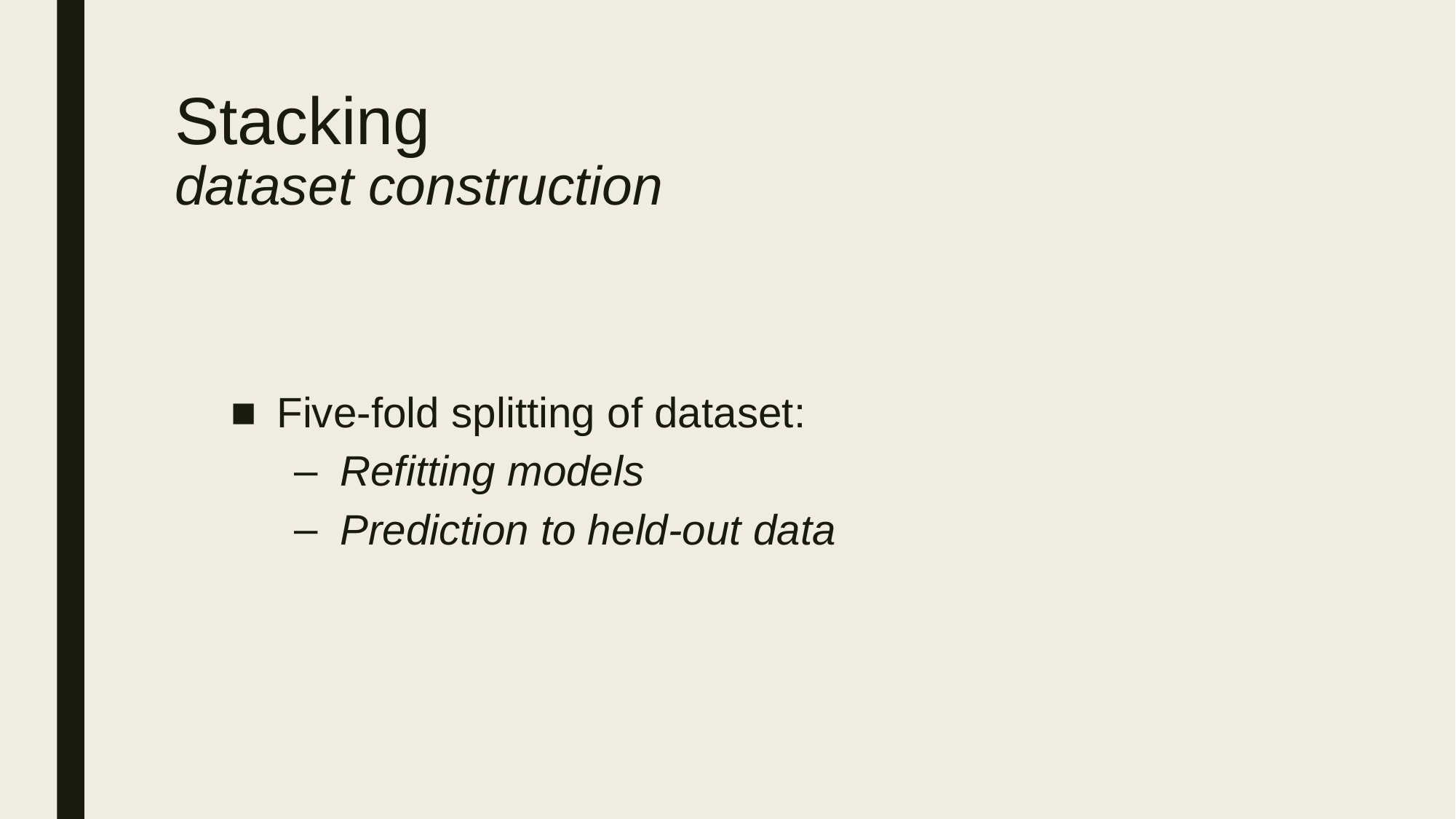

# Stacking dataset construction

Five-fold splitting of dataset:
Refitting models
Prediction to held-out data